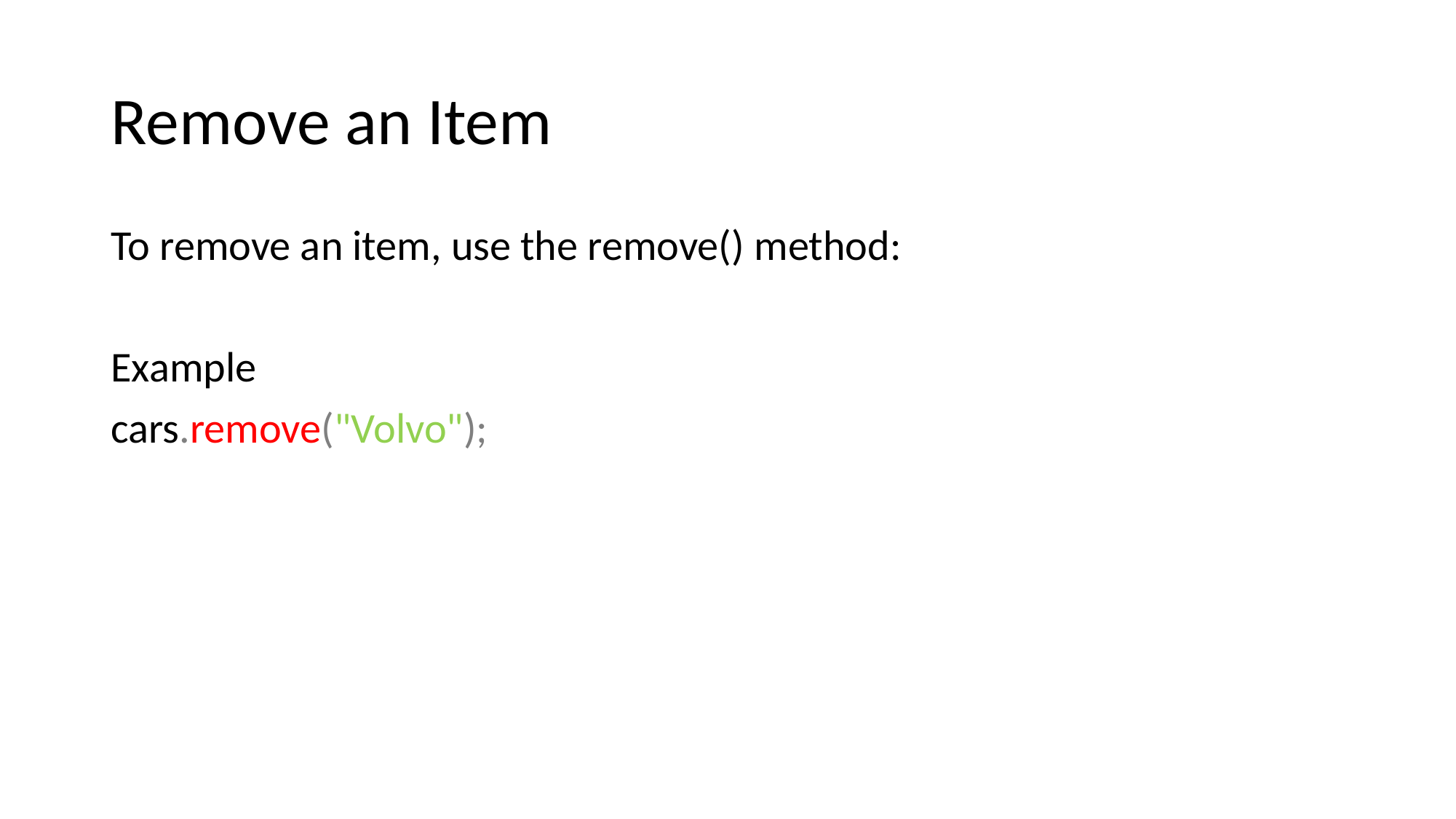

# Remove an Item
To remove an item, use the remove() method:

Example
cars.remove("Volvo");